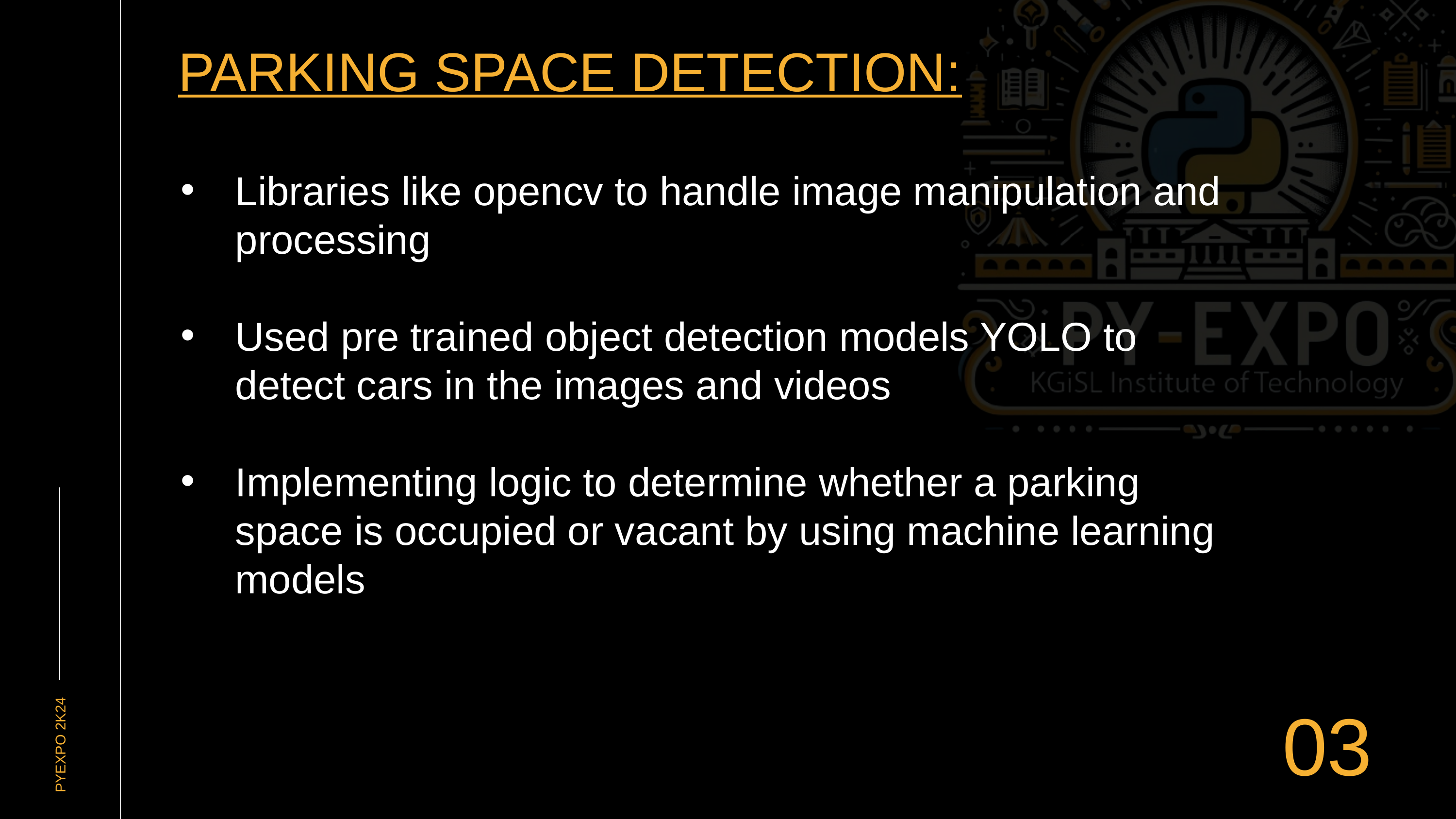

PARKING SPACE DETECTION:
Libraries like opencv to handle image manipulation and processing

Used pre trained object detection models YOLO to detect cars in the images and videos

Implementing logic to determine whether a parking space is occupied or vacant by using machine learning models

03
PYEXPO 2K24